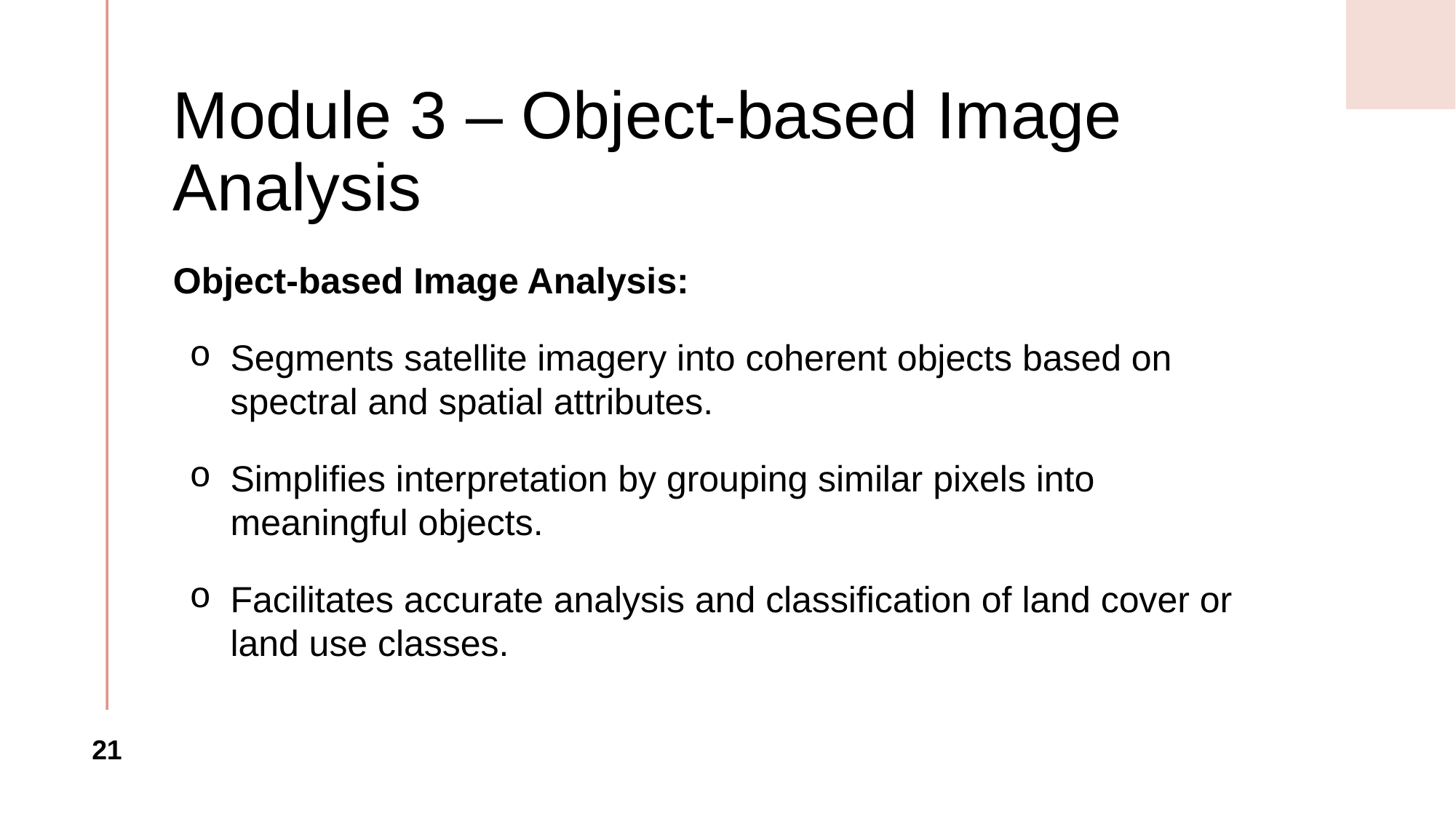

# Module 3 – Object-based Image Analysis
Object-based Image Analysis:
Segments satellite imagery into coherent objects based on spectral and spatial attributes.
Simplifies interpretation by grouping similar pixels into meaningful objects.
Facilitates accurate analysis and classification of land cover or land use classes.
21